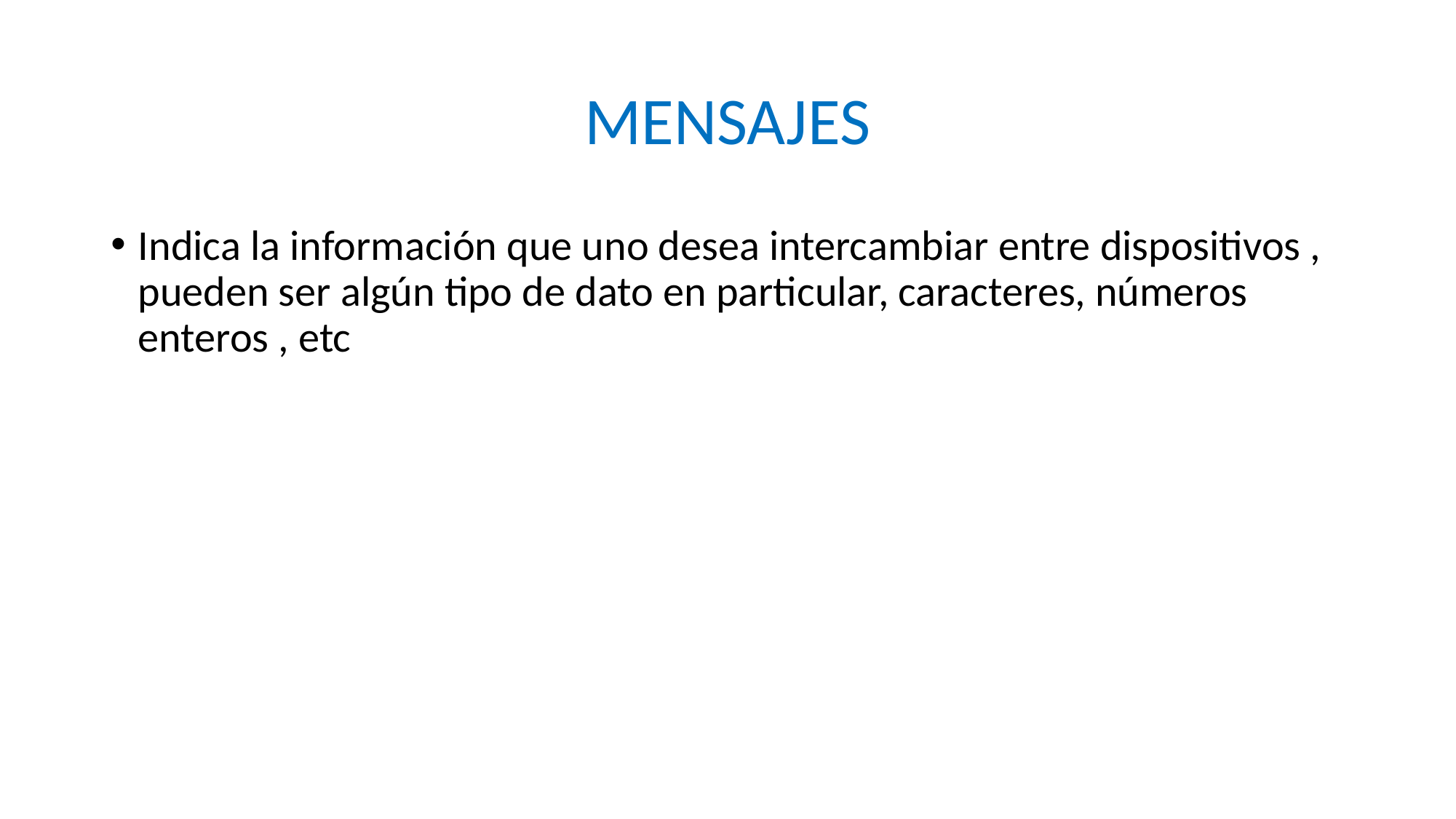

# MENSAJES
Indica la información que uno desea intercambiar entre dispositivos , pueden ser algún tipo de dato en particular, caracteres, números enteros , etc